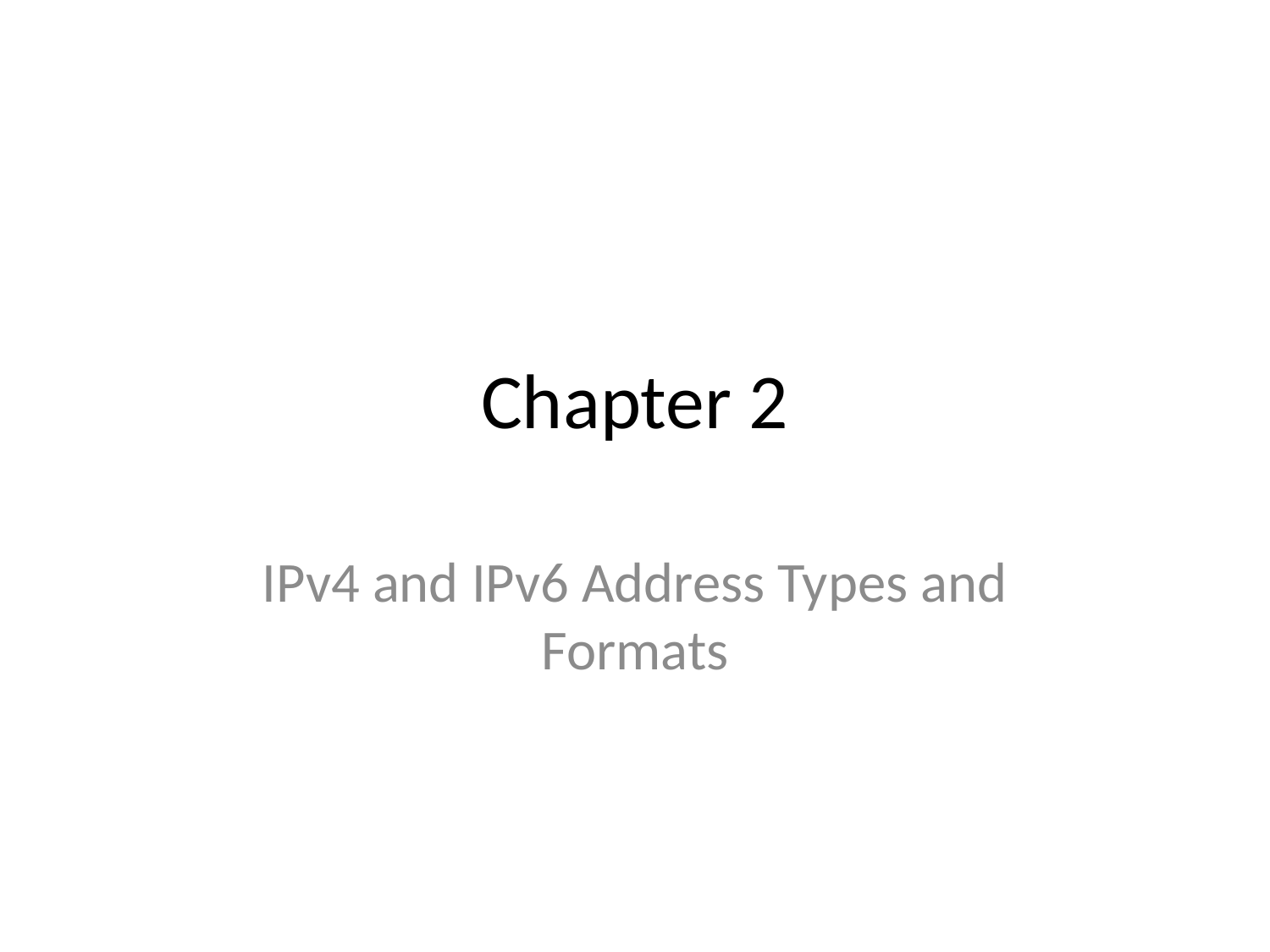

# Chapter 2
IPv4 and IPv6 Address Types and Formats